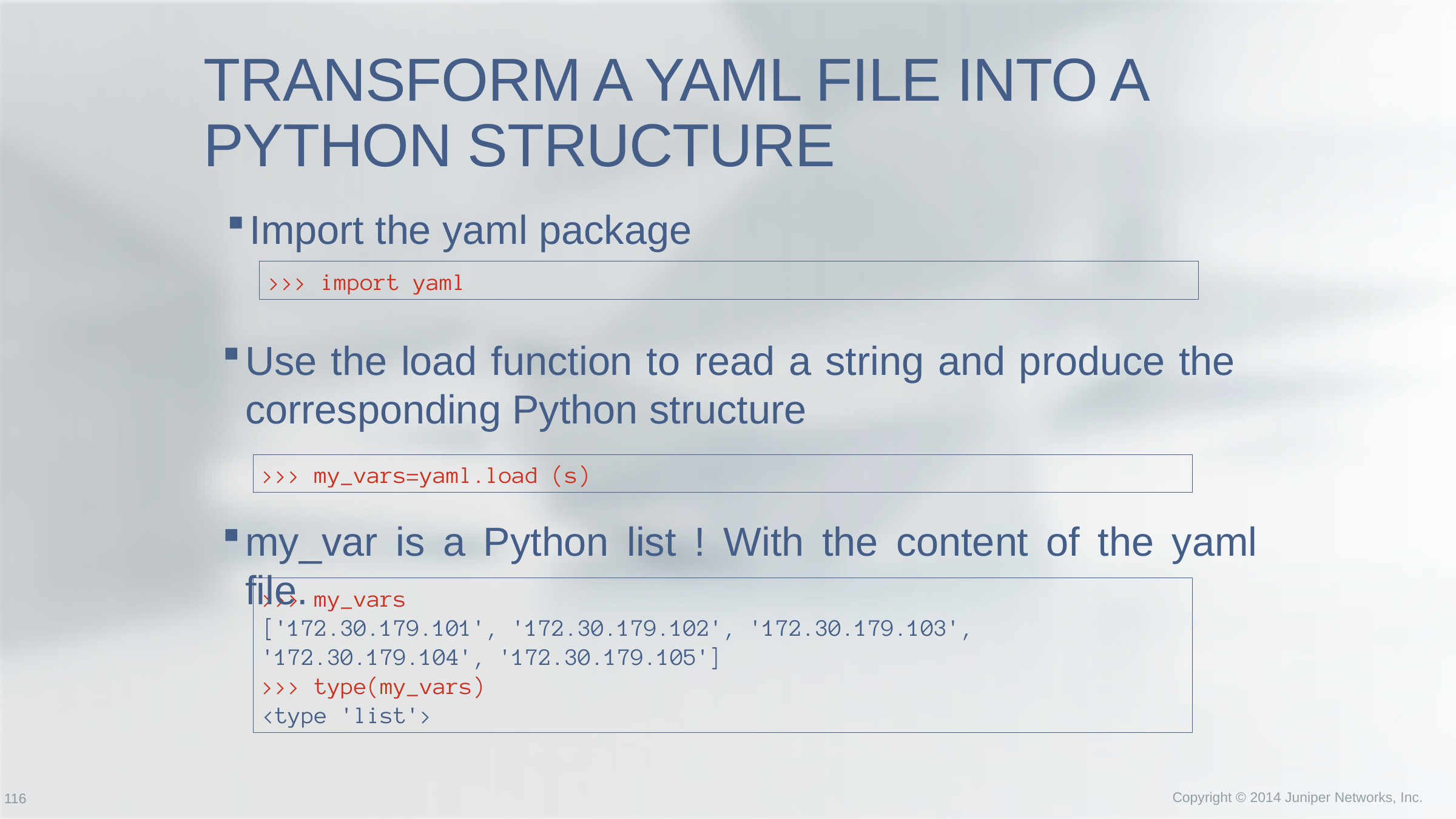

# TRANSFORM A YAML FILE INTO A PYTHON STRUCTURE
Import the yaml package
>>> import yaml
Use the load function to read a string and produce the corresponding Python structure
>>> my_vars=yaml.load (s)
my_var is a Python list ! With the content of the yaml file.
>>> my_vars
['172.30.179.101', '172.30.179.102', '172.30.179.103', '172.30.179.104', '172.30.179.105']
>>> type(my_vars)
<type 'list'>